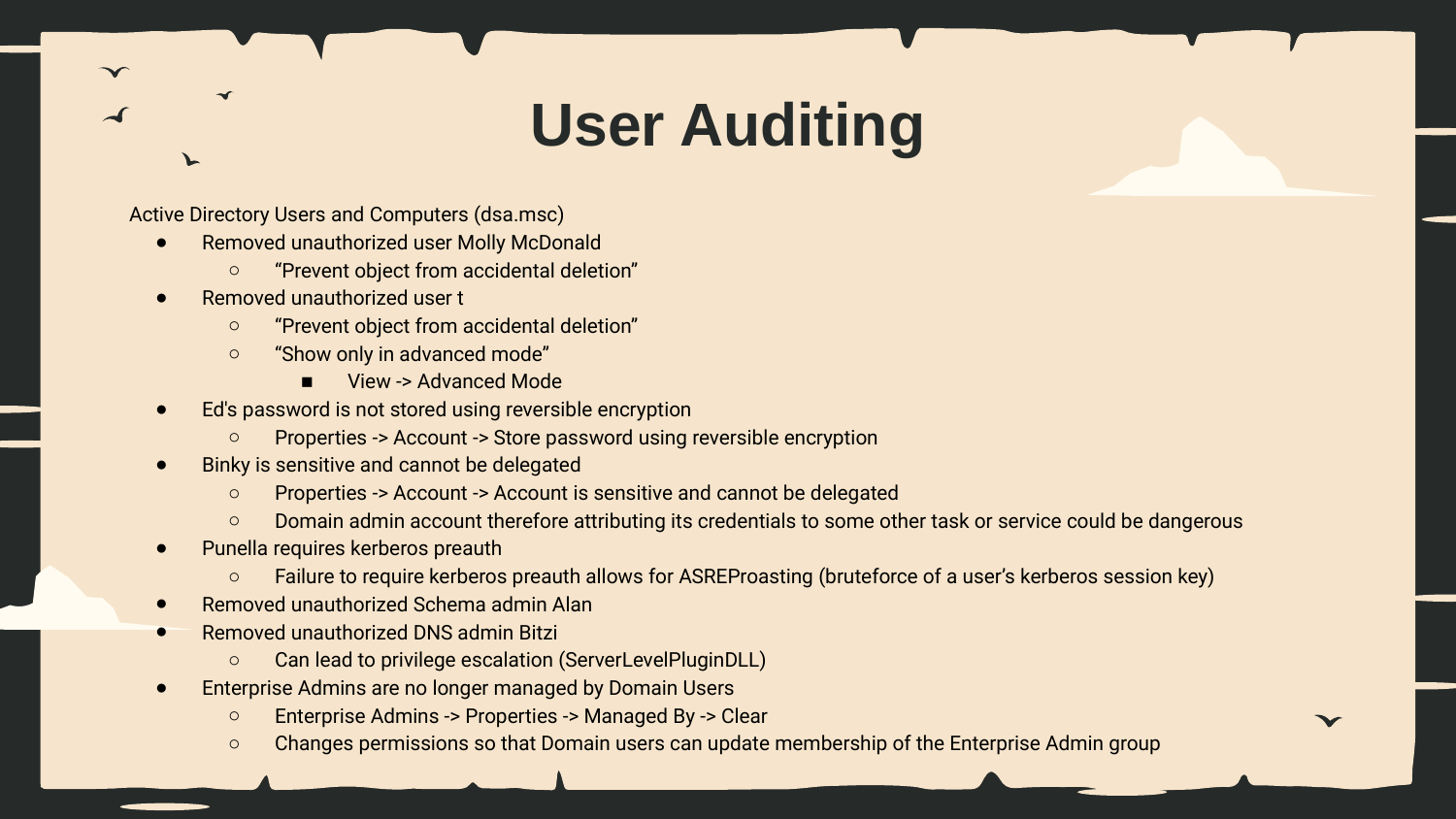

# User Auditing
Active Directory Users and Computers (dsa.msc)
Removed unauthorized user Molly McDonald
“Prevent object from accidental deletion”
Removed unauthorized user t
“Prevent object from accidental deletion”
“Show only in advanced mode”
View -> Advanced Mode
Ed's password is not stored using reversible encryption
Properties -> Account -> Store password using reversible encryption
Binky is sensitive and cannot be delegated
Properties -> Account -> Account is sensitive and cannot be delegated
Domain admin account therefore attributing its credentials to some other task or service could be dangerous
Punella requires kerberos preauth
Failure to require kerberos preauth allows for ASREProasting (bruteforce of a user’s kerberos session key)
Removed unauthorized Schema admin Alan
Removed unauthorized DNS admin Bitzi
Can lead to privilege escalation (ServerLevelPluginDLL)
Enterprise Admins are no longer managed by Domain Users
Enterprise Admins -> Properties -> Managed By -> Clear
Changes permissions so that Domain users can update membership of the Enterprise Admin group